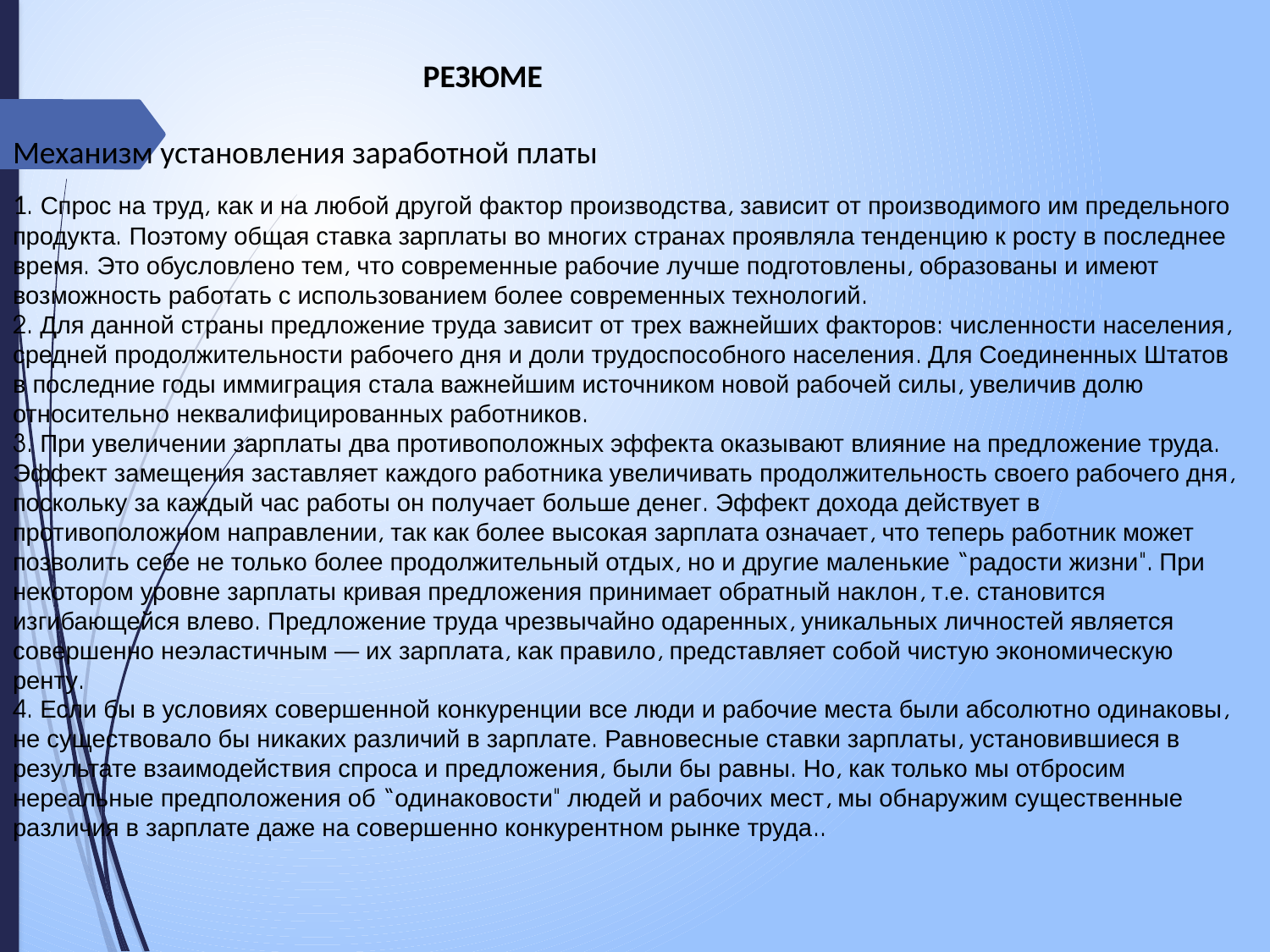

РЕЗЮМЕ

Механизм установления заработной платы

1. Спрос на труд, как и на любой другой фактор производства, зависит от производимого им предельного продукта. Поэтому общая ставка зарплаты во многих странах проявляла тенденцию к росту в последнее время. Это обусловлено тем, что современные рабочие лучше подготовлены, образованы и имеют возможность работать с использованием более современных технологий.
2. Для данной страны предложение труда зависит от трех важнейших факторов: численности населения, средней продолжительности рабочего дня и доли трудоспособного населения. Для Соединенных Штатов в последние годы иммиграция стала важнейшим источником новой рабочей силы, увеличив долю относительно неквалифицированных работников.
3. При увеличении зарплаты два противоположных эффекта оказывают влияние на предложение труда. Эффект замещения заставляет каждого работника увеличивать продолжительность своего рабочего дня, поскольку за каждый час работы он получает больше денег. Эффект дохода действует в противоположном направлении, так как более высокая зарплата означает, что теперь работник может позволить себе не только более продолжительный отдых, но и другие маленькие “радости жизни". При некотором уровне зарплаты кривая предложения принимает обратный наклон, т.е. становится изгибающейся влево. Предложение труда чрезвычайно одаренных, уникальных личностей является совершенно неэластичным — их зарплата, как правило, представляет собой чистую экономическую ренту.
4. Если бы в условиях совершенной конкуренции все люди и рабочие места были абсолютно одинаковы, не существовало бы никаких различий в зарплате. Равновесные ставки зарплаты, установившиеся в результате взаимодействия спроса и предложения, были бы равны. Но, как только мы отбросим нереальные предположения об “одинаковости" людей и рабочих мест, мы обнаружим существенные различия в зарплате даже на совершенно конкурентном рынке труда..